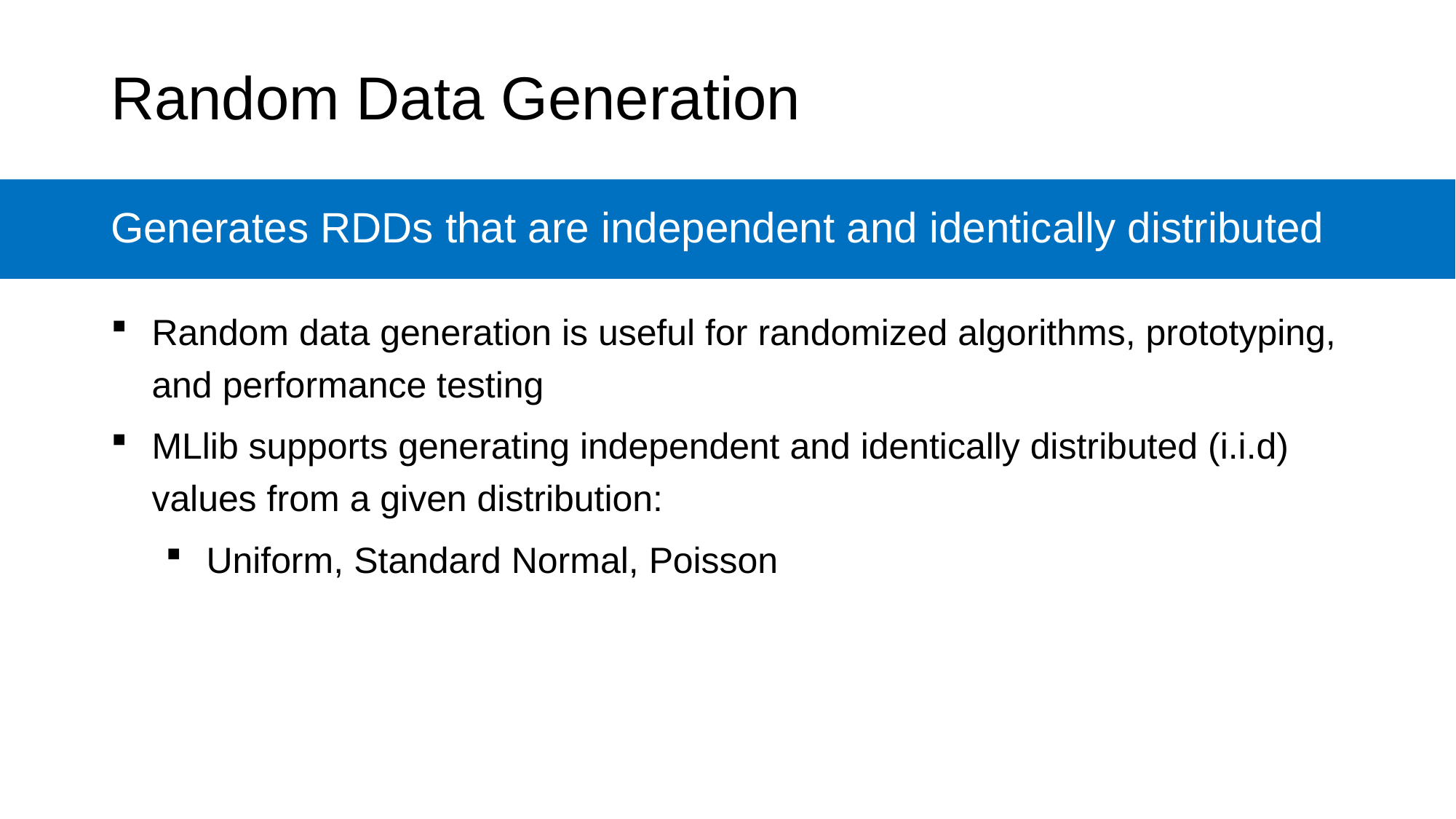

# Random Data Generation

Generates RDDs that are independent and identically distributed
Random data generation is useful for randomized algorithms, prototyping, and performance testing
MLlib supports generating independent and identically distributed (i.i.d) values from a given distribution:
Uniform, Standard Normal, Poisson